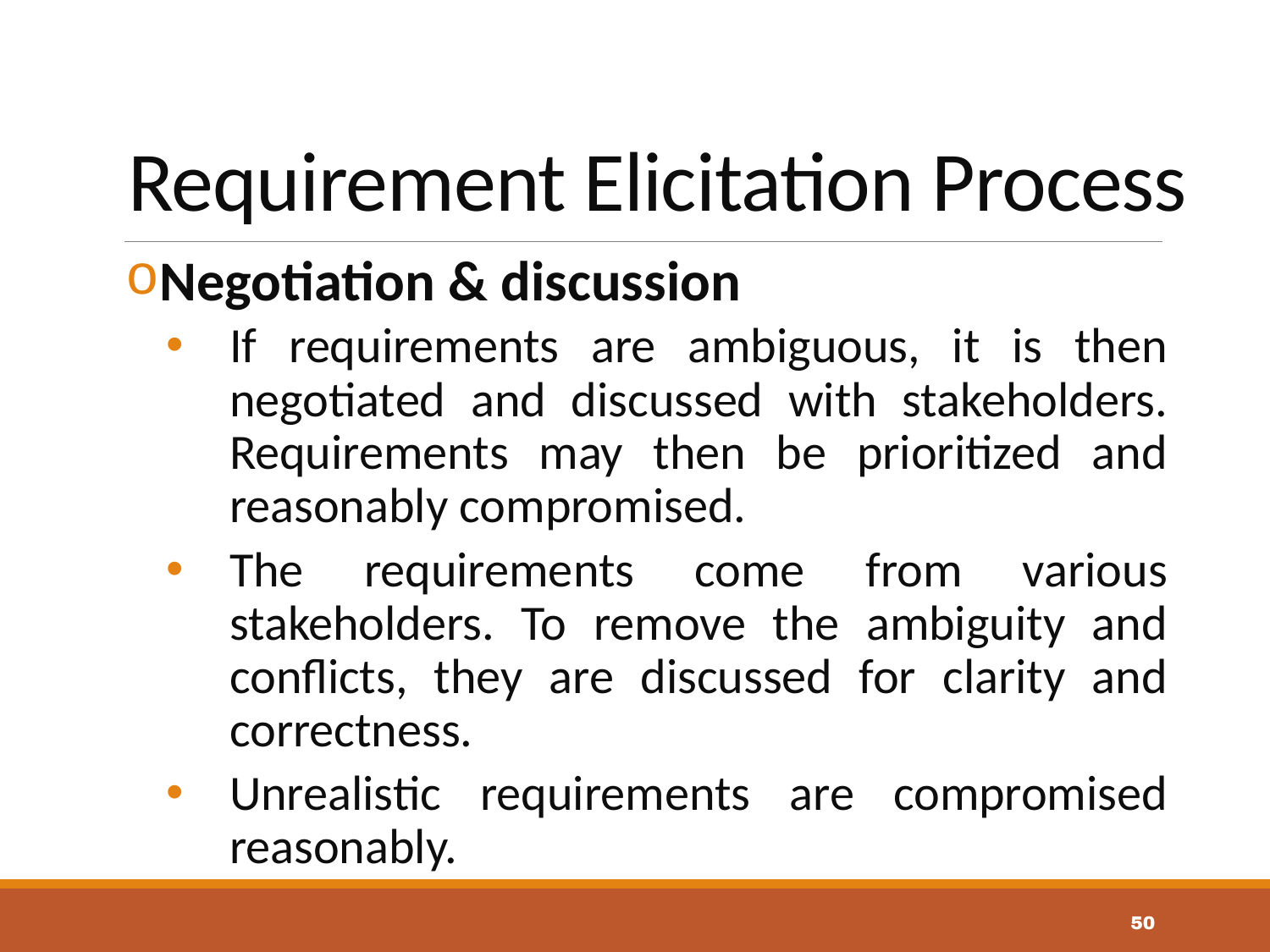

# Requirement Elicitation Process
Negotiation & discussion
If requirements are ambiguous, it is then negotiated and discussed with stakeholders. Requirements may then be prioritized and reasonably compromised.
The requirements come from various stakeholders. To remove the ambiguity and conflicts, they are discussed for clarity and correctness.
Unrealistic requirements are compromised reasonably.

50